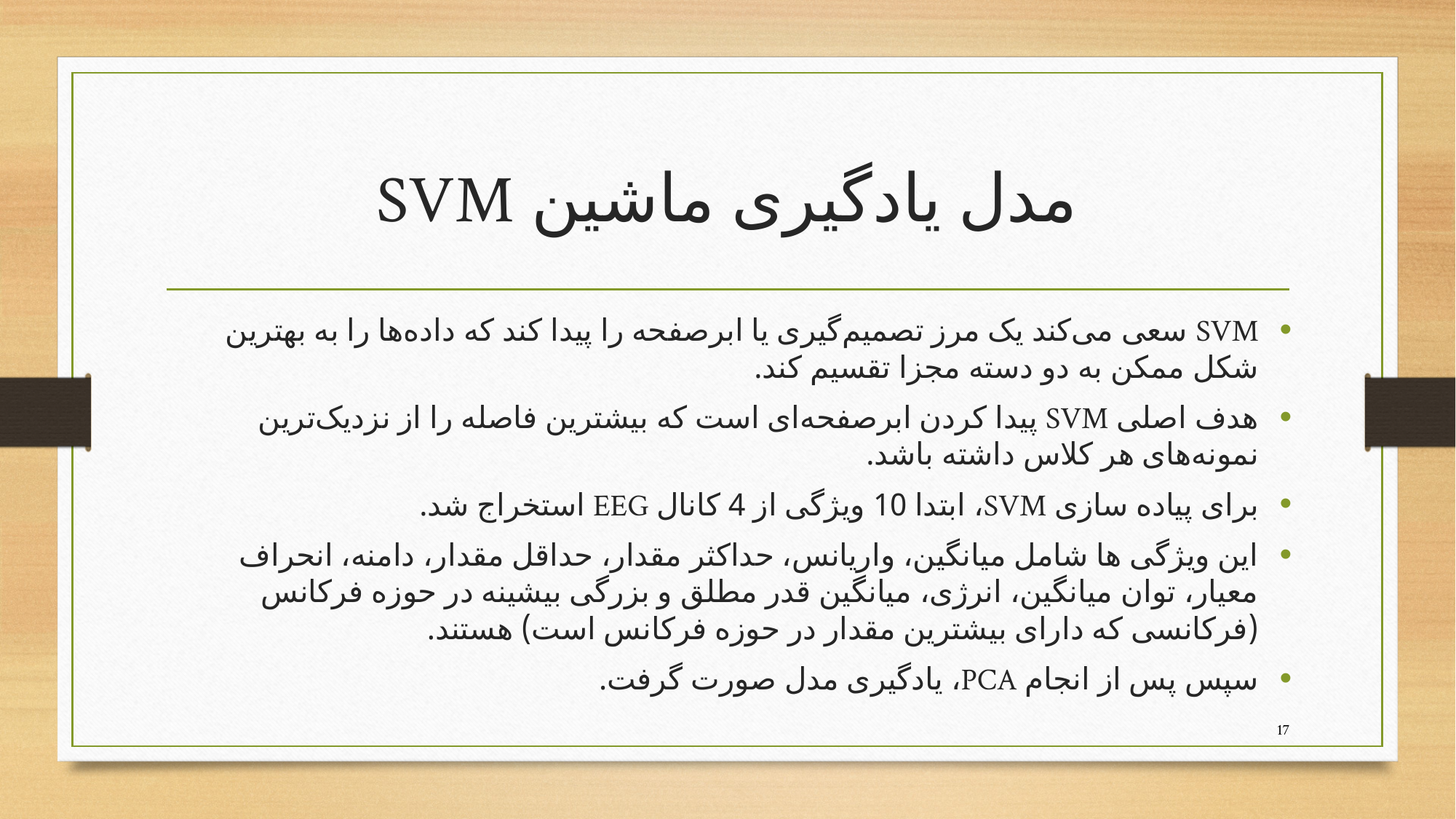

# مدل یادگیری ماشین SVM
SVM سعی می‌کند یک مرز تصمیم‌گیری یا ابرصفحه را پیدا کند که داده‌ها را به بهترین شکل ممکن به دو دسته مجزا تقسیم کند.
هدف اصلی SVM پیدا کردن ابرصفحه‌ای است که بیشترین فاصله را از نزدیک‌ترین نمونه‌های هر کلاس داشته باشد.
برای پیاده سازی SVM، ابتدا 10 ویژگی از 4 کانال EEG استخراج شد.
این ویژگی ها شامل میانگین، واریانس، حداکثر مقدار، حداقل مقدار، دامنه، انحراف معیار، توان میانگین، انرژی، میانگین قدر مطلق و بزرگی بیشینه در حوزه فرکانس (فرکانسی که دارای بیشترین مقدار در حوزه فرکانس است) هستند.
سپس پس از انجام PCA، یادگیری مدل صورت گرفت.

17